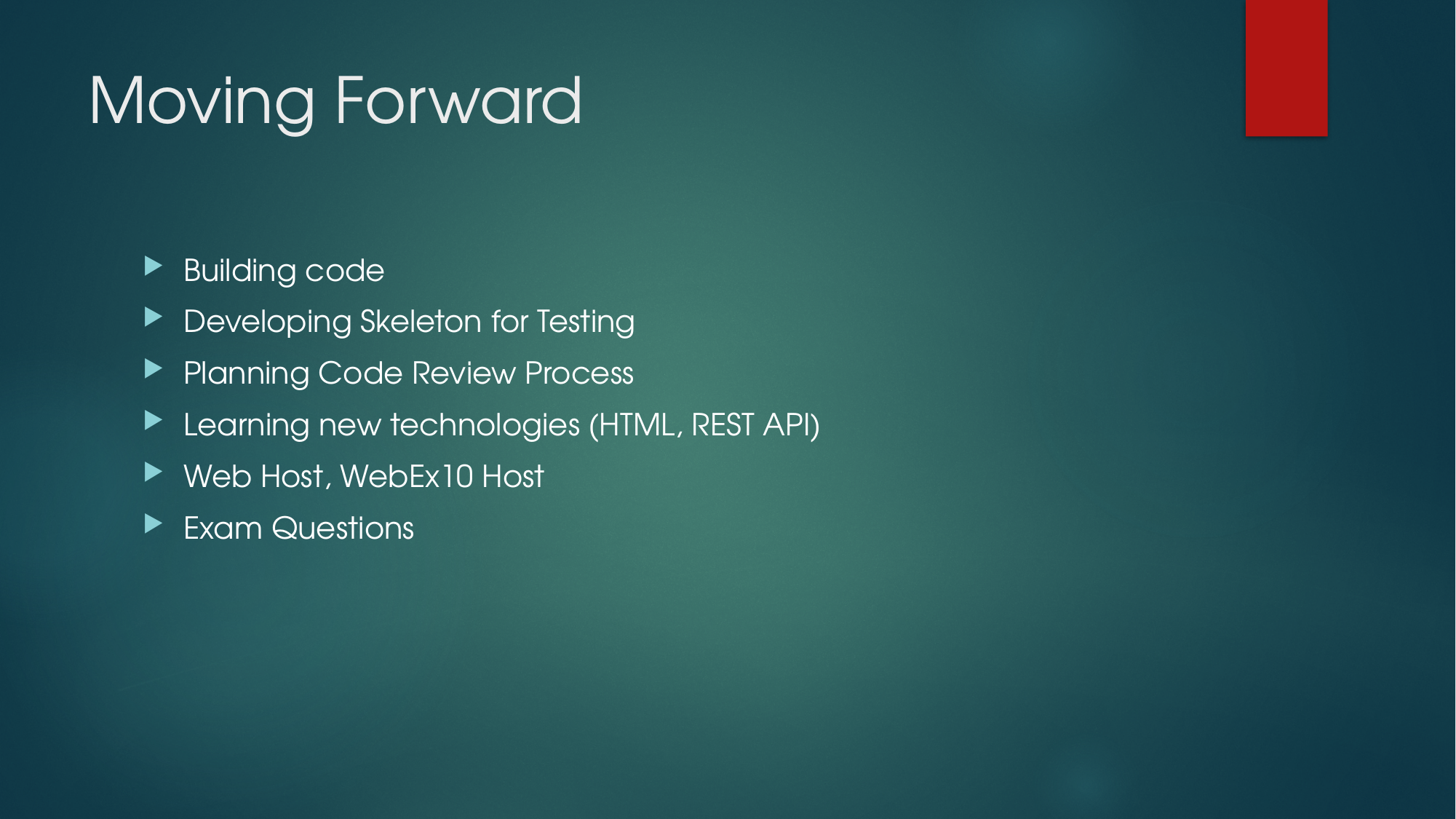

# Moving Forward
Building code
Developing Skeleton for Testing
Planning Code Review Process
Learning new technologies (HTML, REST API)
Web Host, WebEx10 Host
Exam Questions